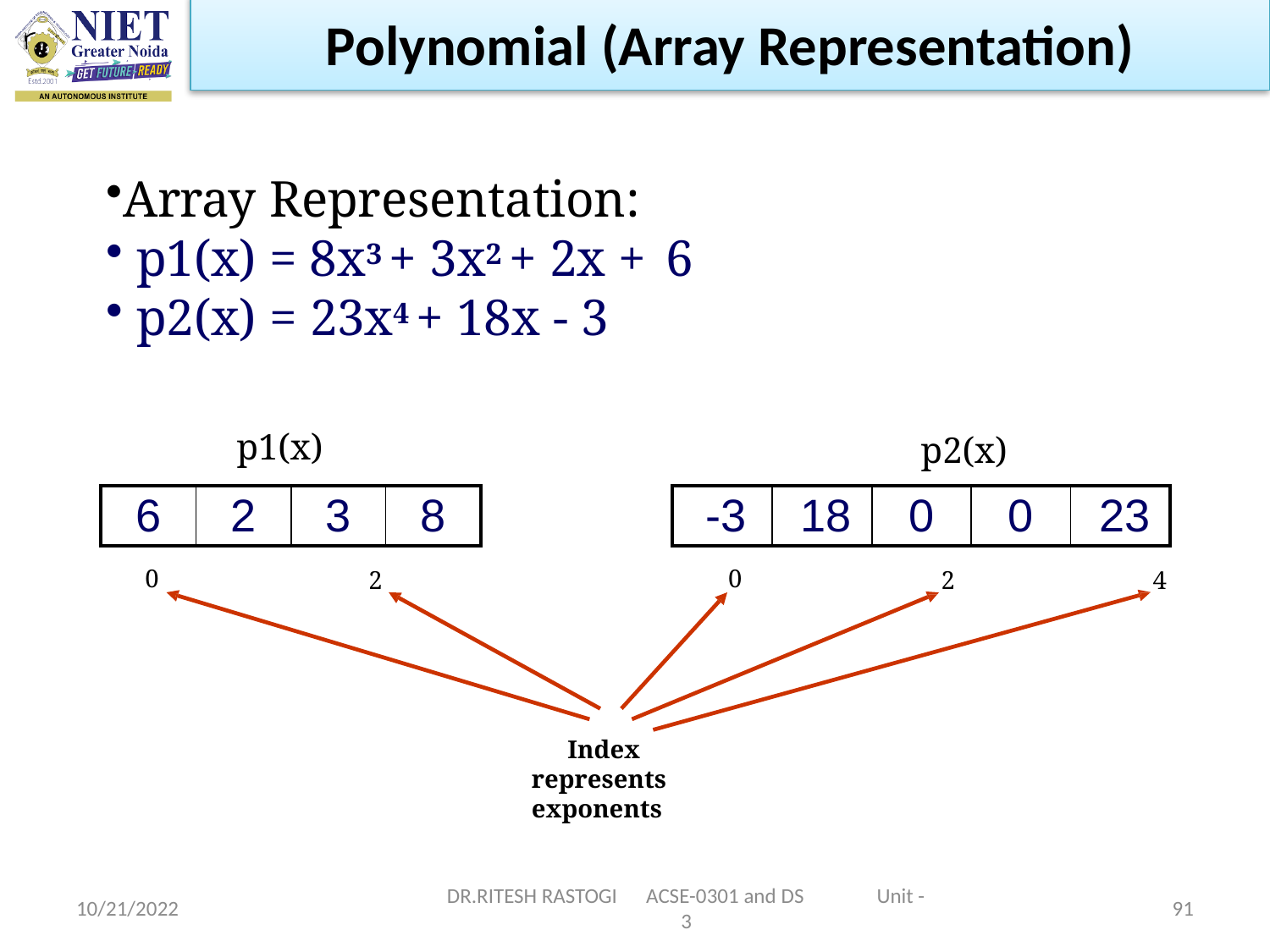

Polynomial (Array Representation)
Array Representation:
p1(x) = 8x3 + 3x2 + 2x + 6
p2(x) = 23x4 + 18x - 3
p1(x)
p2(x)
| 6 | 2 | 3 | 8 |
| --- | --- | --- | --- |
| -3 | 18 | 0 | 0 | 23 |
| --- | --- | --- | --- | --- |
0
0
2
2
4

Index  represents  exponents
10/21/2022
DR.RITESH RASTOGI      ACSE-0301 and DS               Unit -3
91